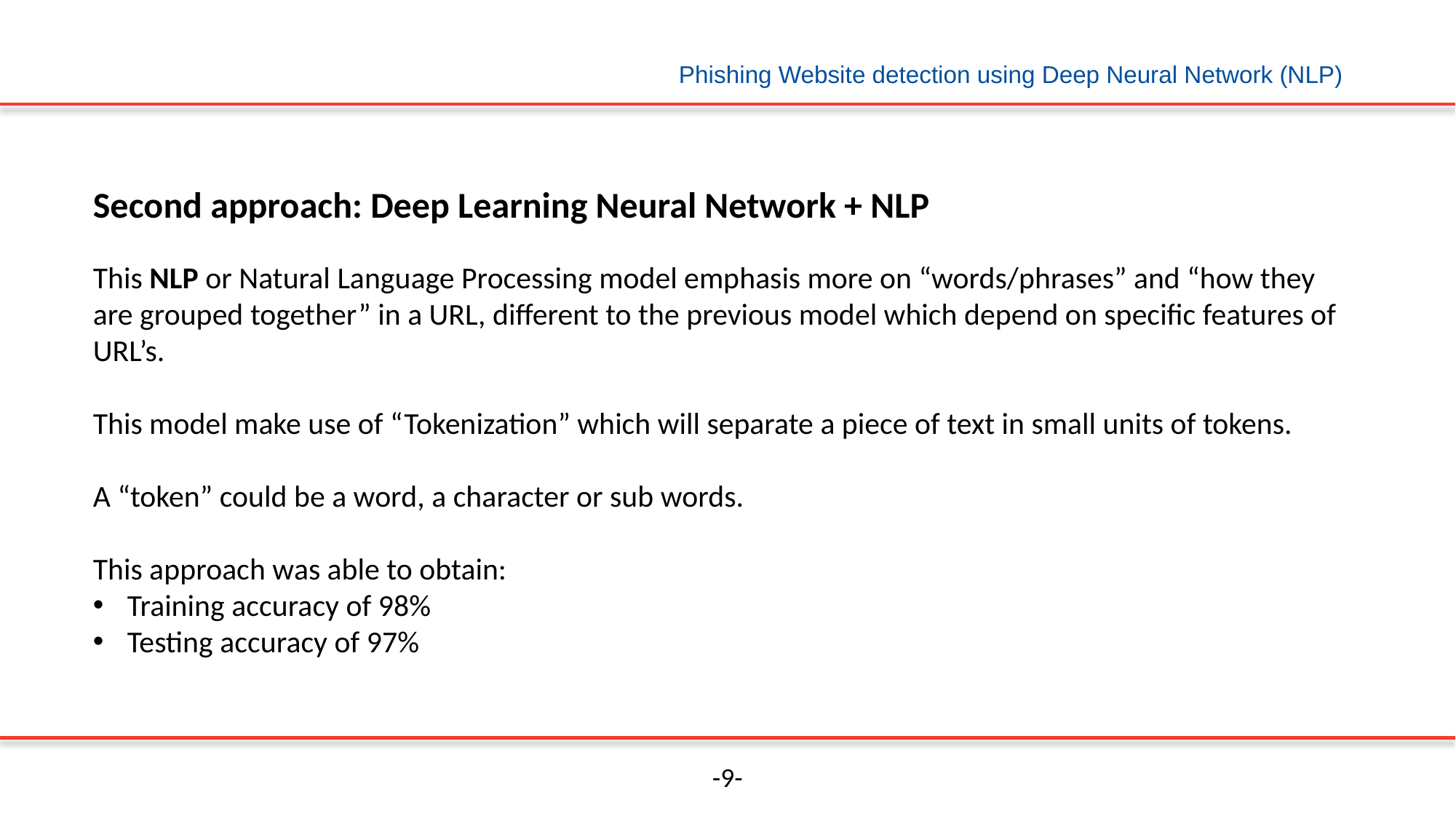

Phishing Website detection using Deep Neural Network (NLP)
Second approach: Deep Learning Neural Network + NLP

This NLP or Natural Language Processing model emphasis more on “words/phrases” and “how they are grouped together” in a URL, different to the previous model which depend on specific features of URL’s.

This model make use of “Tokenization” which will separate a piece of text in small units of tokens.

A “token” could be a word, a character or sub words.

This approach was able to obtain:
Training accuracy of 98%
Testing accuracy of 97%
-9-